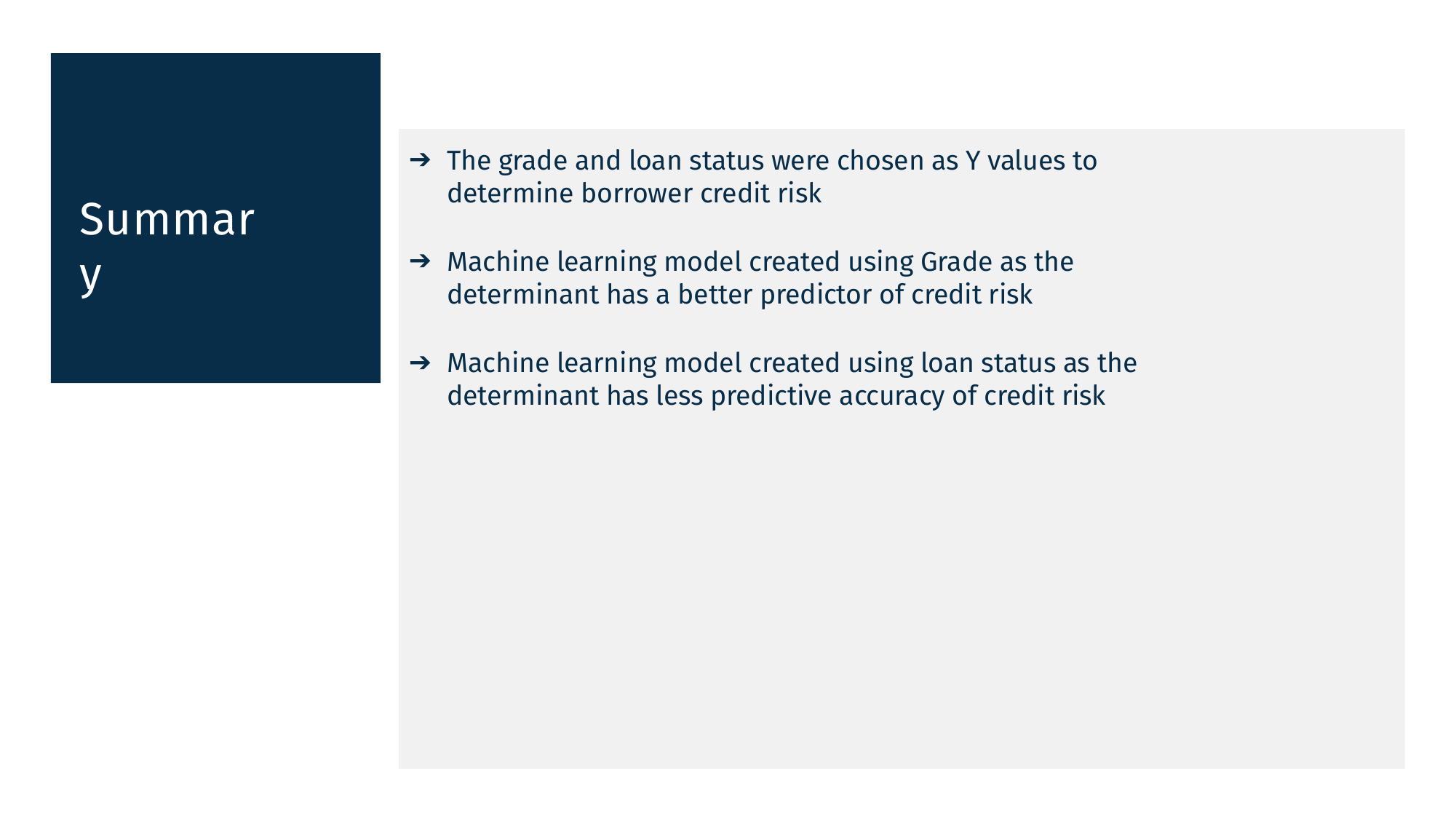

The grade and loan status were chosen as Y values to determine borrower credit risk

Machine learning model created using Grade as the determinant has a better predictor of credit risk

Machine learning model created using loan status as the determinant has less predictive accuracy of credit risk

# Summary